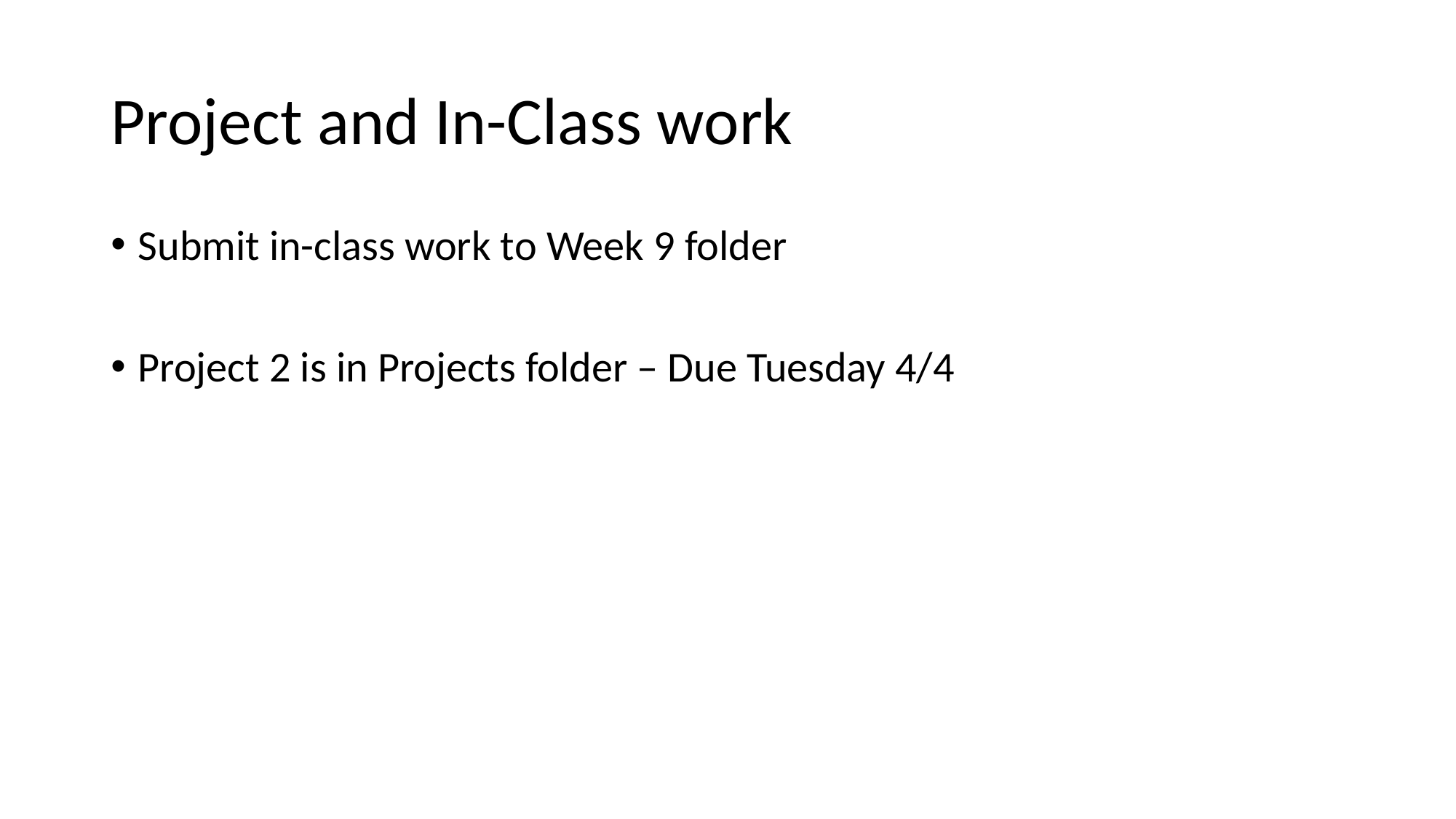

# Project and In-Class work
Submit in-class work to Week 9 folder

Project 2 is in Projects folder – Due Tuesday 4/4